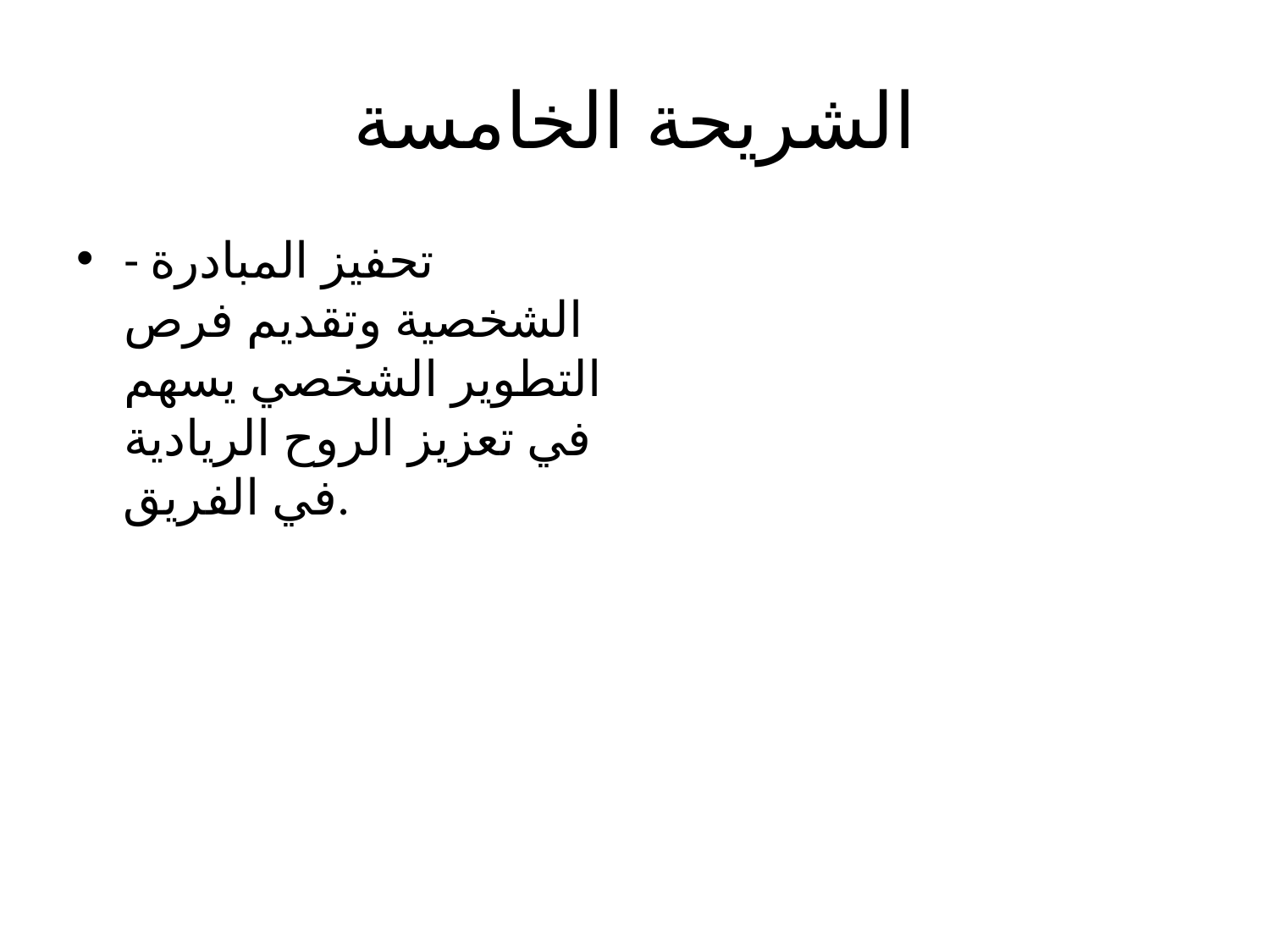

# الشريحة الخامسة
- تحفيز المبادرة الشخصية وتقديم فرص التطوير الشخصي يسهم في تعزيز الروح الريادية في الفريق.